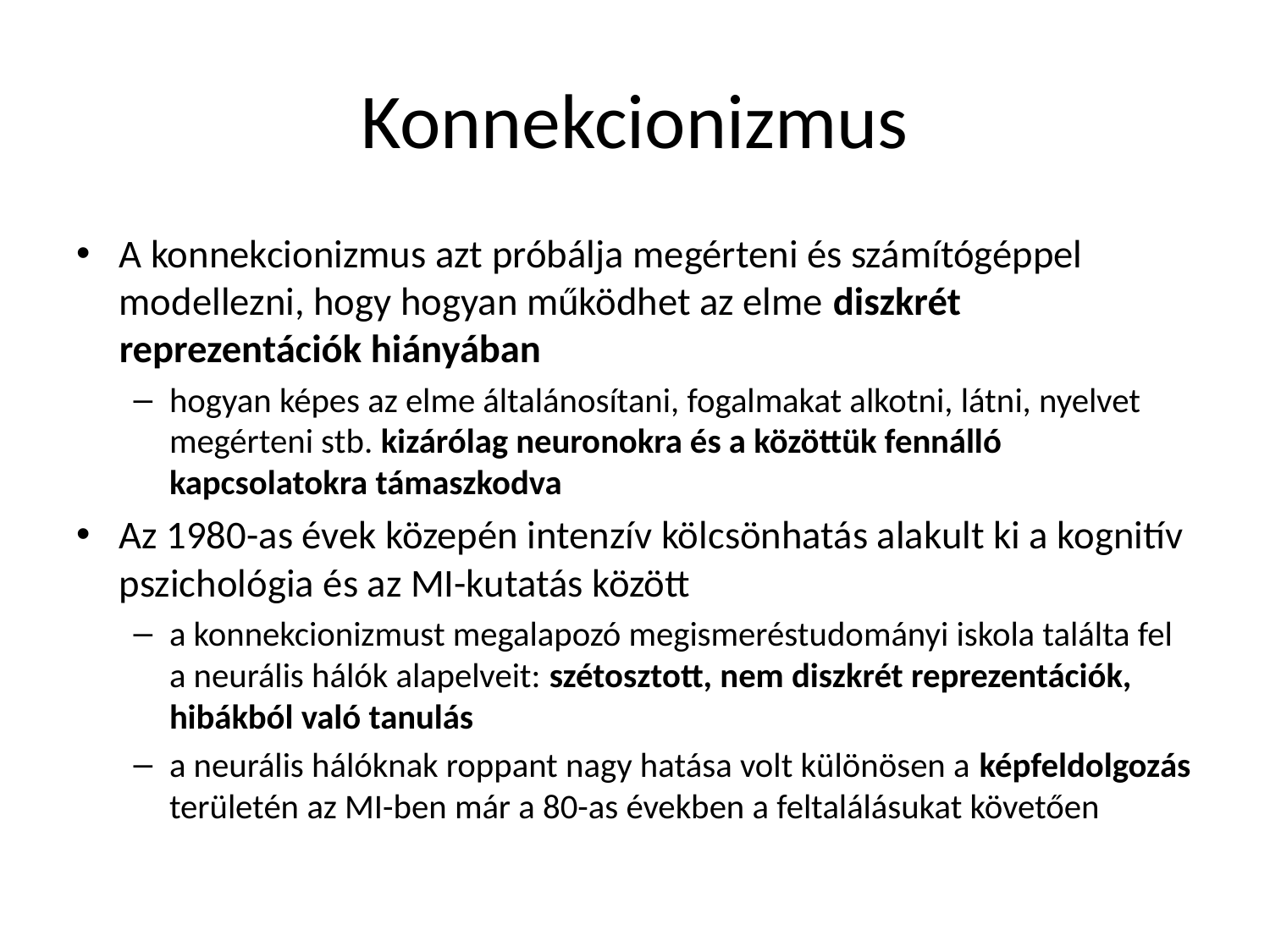

# Konnekcionizmus
A konnekcionizmus azt próbálja megérteni és számítógéppel modellezni, hogy hogyan működhet az elme diszkrét reprezentációk hiányában
hogyan képes az elme általánosítani, fogalmakat alkotni, látni, nyelvet megérteni stb. kizárólag neuronokra és a közöttük fennálló kapcsolatokra támaszkodva
Az 1980-as évek közepén intenzív kölcsönhatás alakult ki a kognitív pszichológia és az MI-kutatás között
a konnekcionizmust megalapozó megismeréstudományi iskola találta fel a neurális hálók alapelveit: szétosztott, nem diszkrét reprezentációk, hibákból való tanulás
a neurális hálóknak roppant nagy hatása volt különösen a képfeldolgozás területén az MI-ben már a 80-as években a feltalálásukat követően